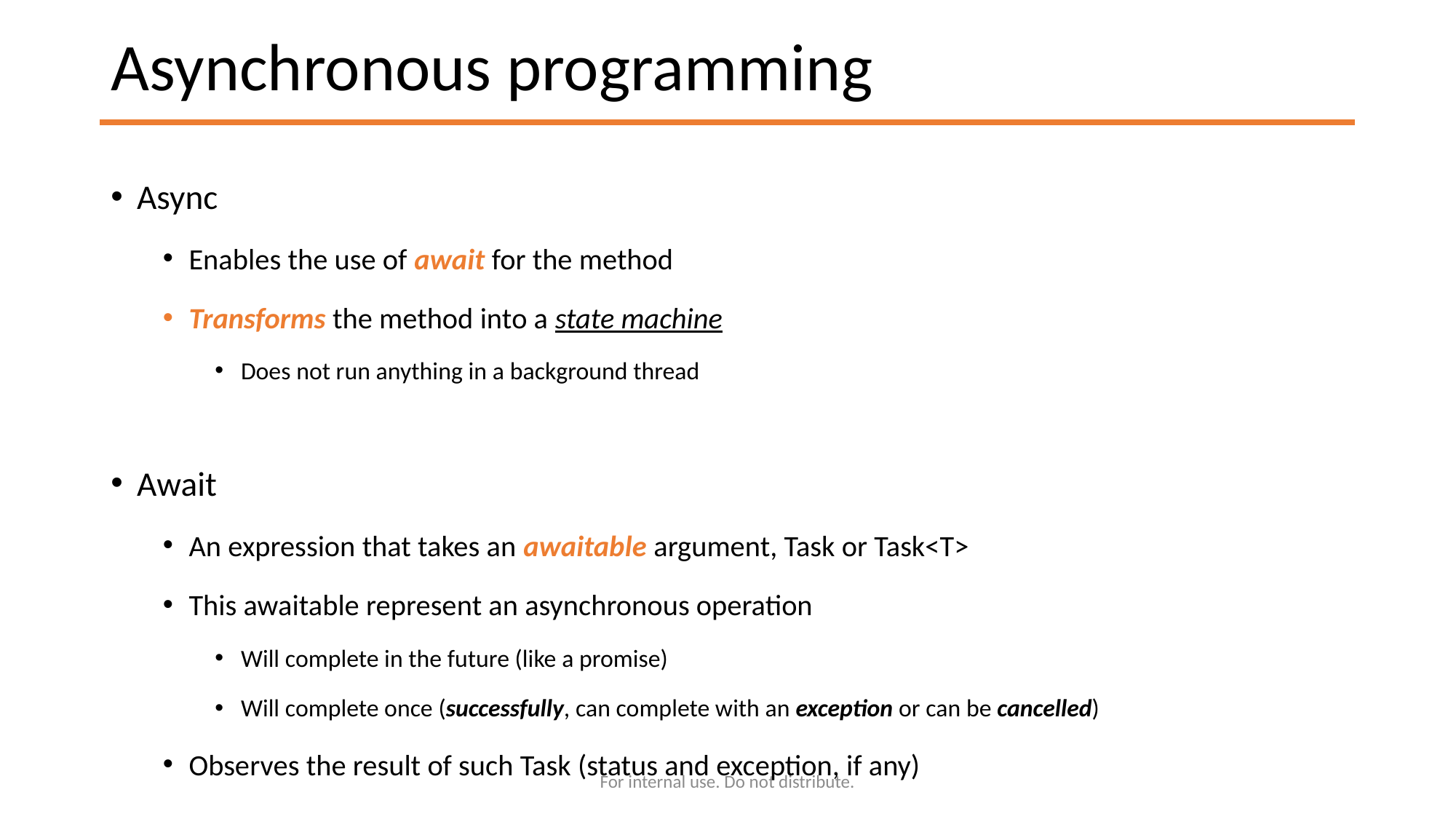

# Asynchronous programming
Async
Enables the use of await for the method
Transforms the method into a state machine
Does not run anything in a background thread
Await
An expression that takes an awaitable argument, Task or Task<T>
This awaitable represent an asynchronous operation
Will complete in the future (like a promise)
Will complete once (successfully, can complete with an exception or can be cancelled)
Observes the result of such Task (status and exception, if any)
For internal use. Do not distribute.